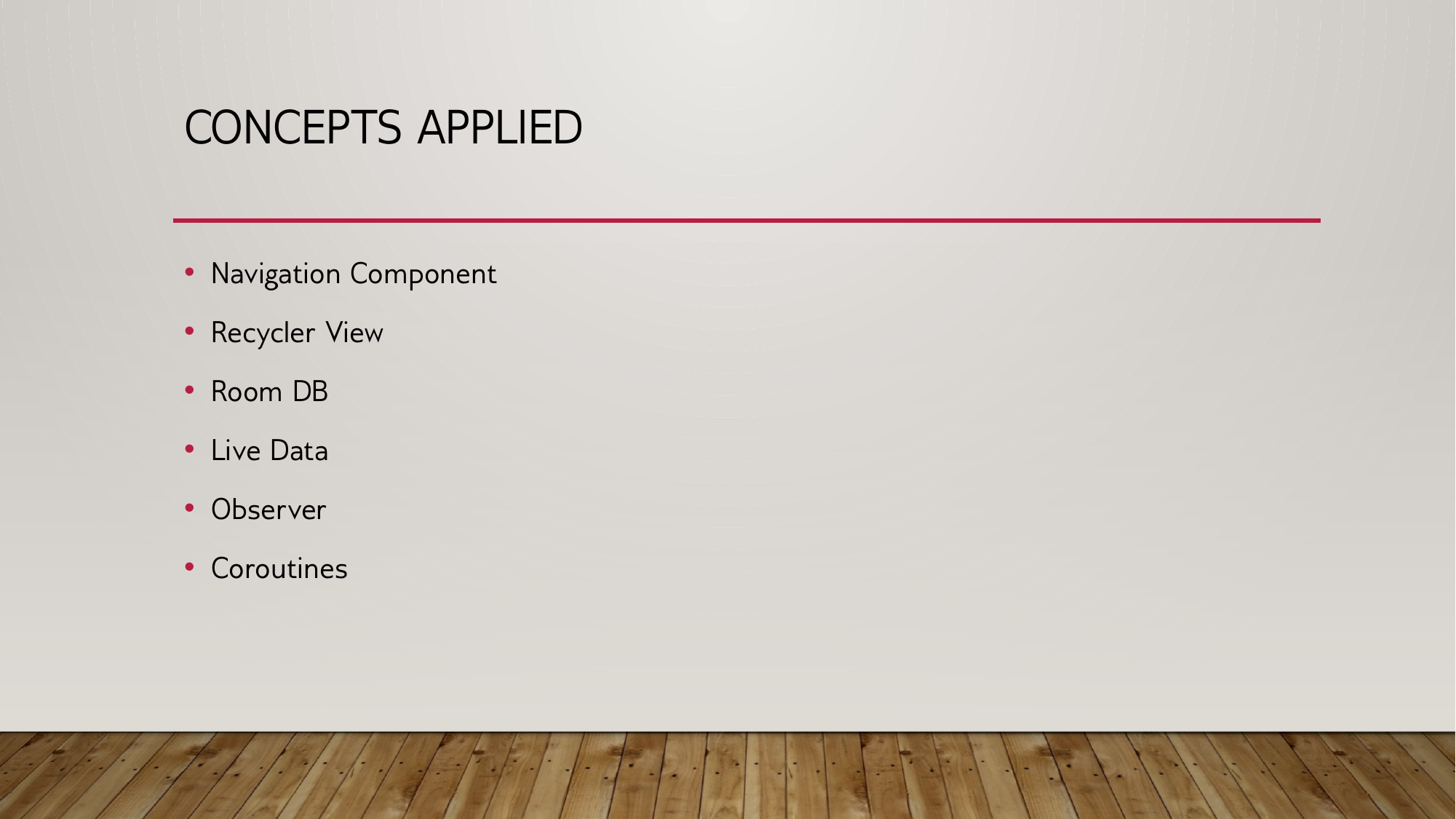

# Concepts Applied
Navigation Component
Recycler View
Room DB
Live Data
Observer
Coroutines